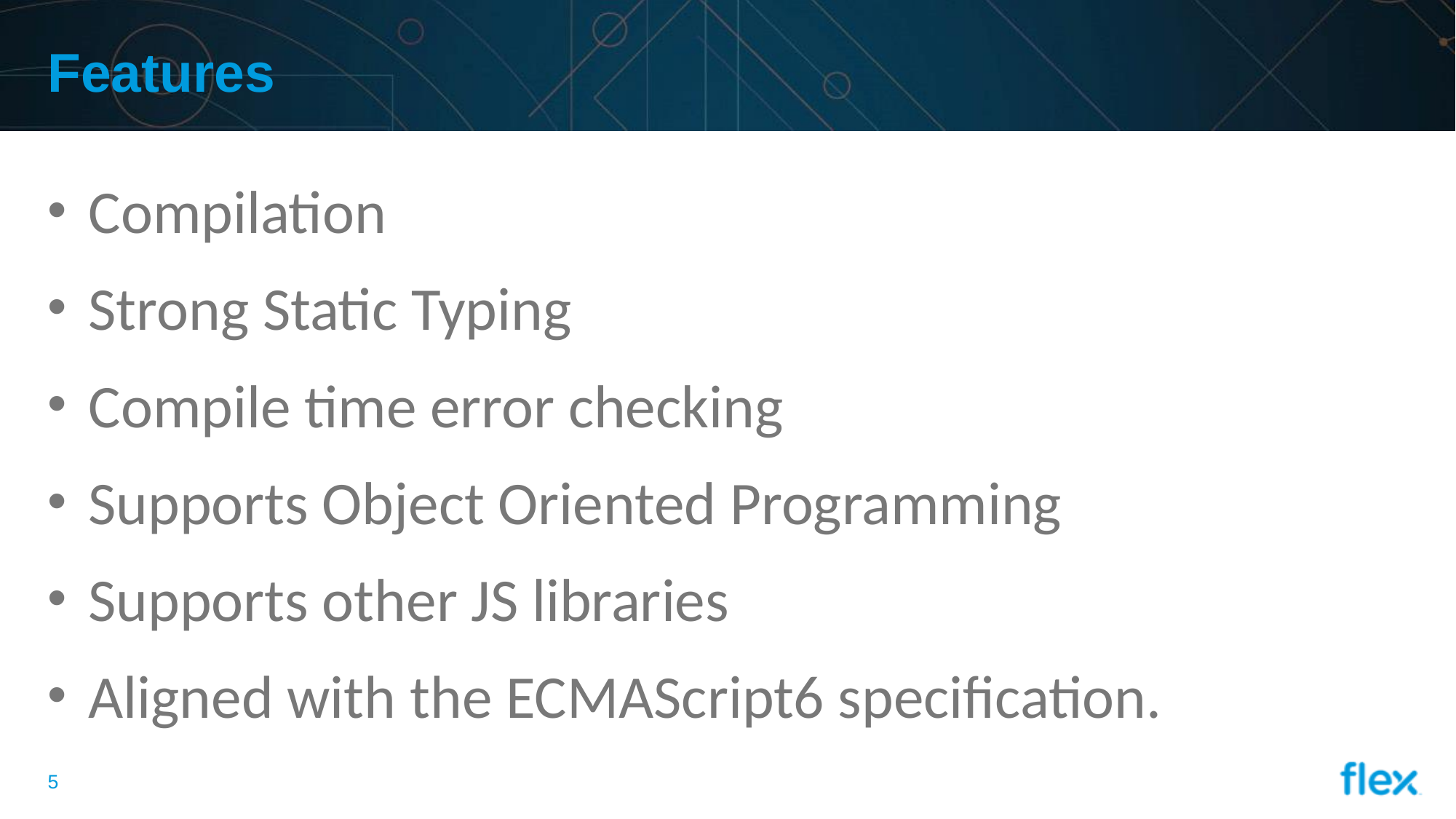

# Features
Compilation
Strong Static Typing
Compile time error checking
Supports Object Oriented Programming
Supports other JS libraries
Aligned with the ECMAScript6 specification.

5